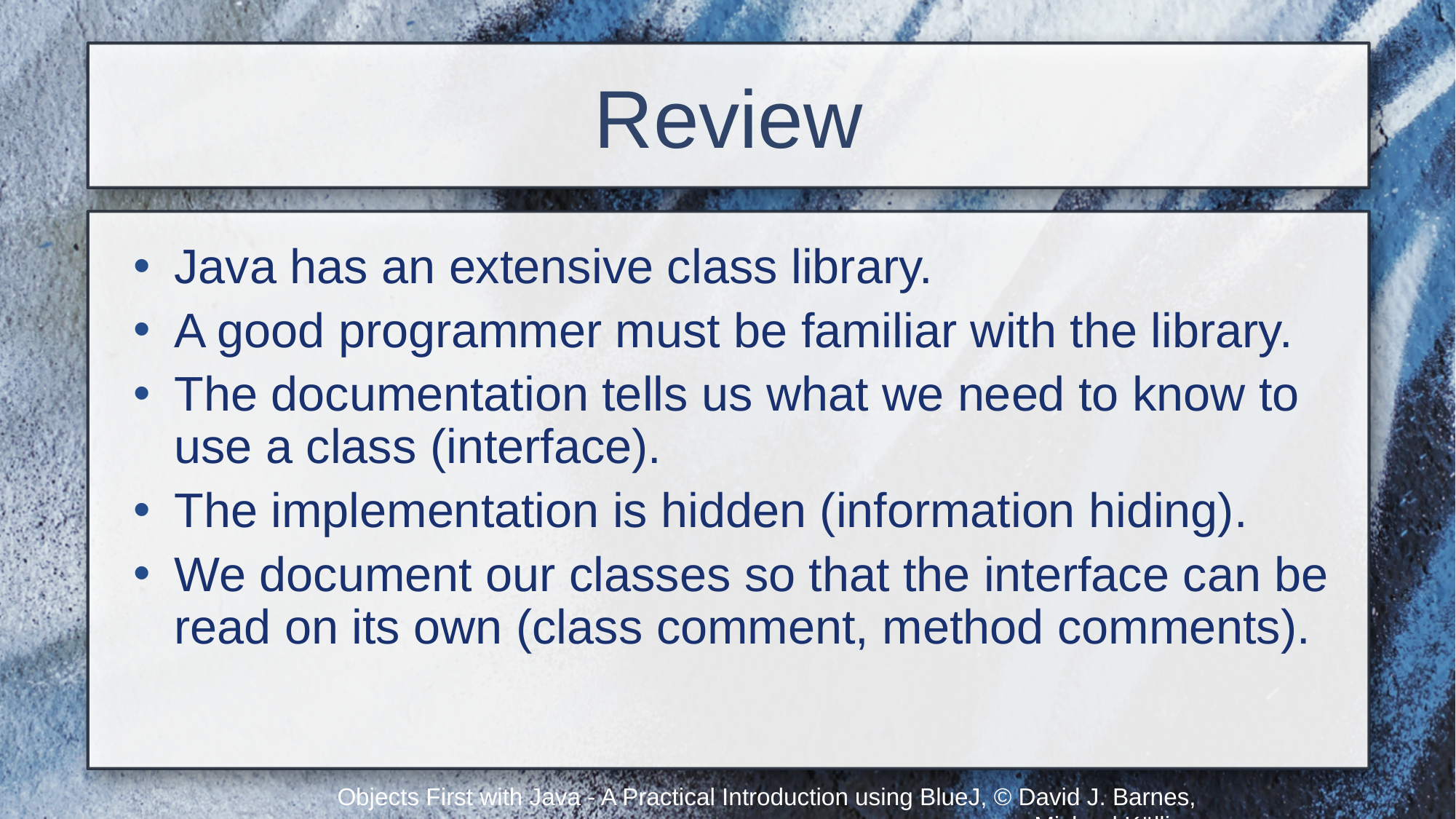

# Review
Java has an extensive class library.
A good programmer must be familiar with the library.
The documentation tells us what we need to know to use a class (interface).
The implementation is hidden (information hiding).
We document our classes so that the interface can be read on its own (class comment, method comments).